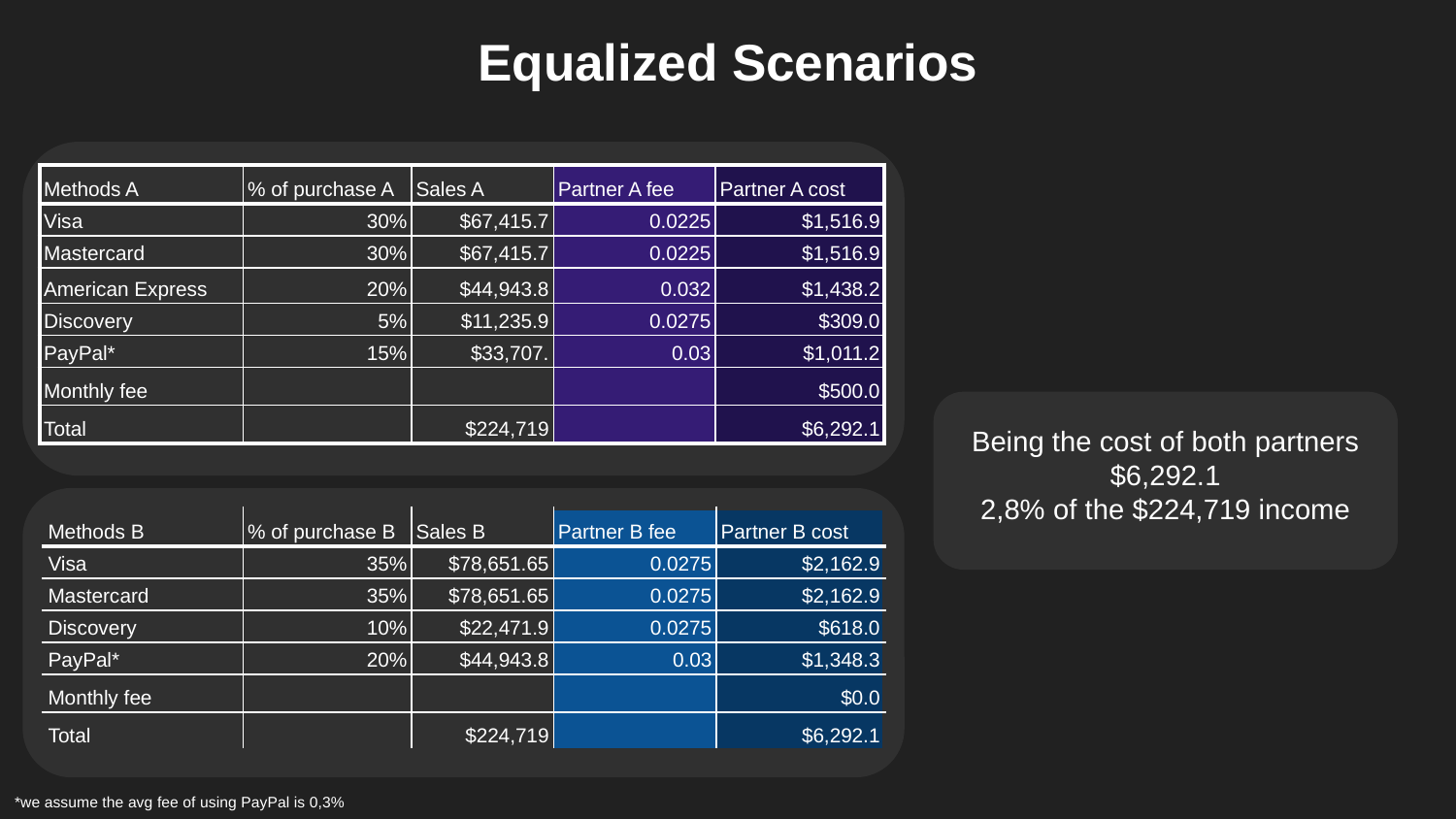

# Equalized Scenarios

| Methods A | % of purchase A | Sales A | Partner A fee | Partner A cost |
| --- | --- | --- | --- | --- |
| Visa | 30% | $67,415.7 | 0.0225 | $1,516.9 |
| Mastercard | 30% | $67,415.7 | 0.0225 | $1,516.9 |
| American Express | 20% | $44,943.8 | 0.032 | $1,438.2 |
| Discovery | 5% | $11,235.9 | 0.0275 | $309.0 |
| PayPal\* | 15% | $33,707. | 0.03 | $1,011.2 |
| Monthly fee |  |  |  | $500.0 |
| Total |  | $224,719 |  | $6,292.1 |

Being the cost of both partners $6,292.1
2,8% of the $224,719 income

| Methods B | % of purchase B | Sales B | Partner B fee | Partner B cost |
| --- | --- | --- | --- | --- |
| Visa | 35% | $78,651.65 | 0.0275 | $2,162.9 |
| Mastercard | 35% | $78,651.65 | 0.0275 | $2,162.9 |
| Discovery | 10% | $22,471.9 | 0.0275 | $618.0 |
| PayPal\* | 20% | $44,943.8 | 0.03 | $1,348.3 |
| Monthly fee |  |  |  | $0.0 |
| Total |  | $224,719 |  | $6,292.1 |
*we assume the avg fee of using PayPal is 0,3%